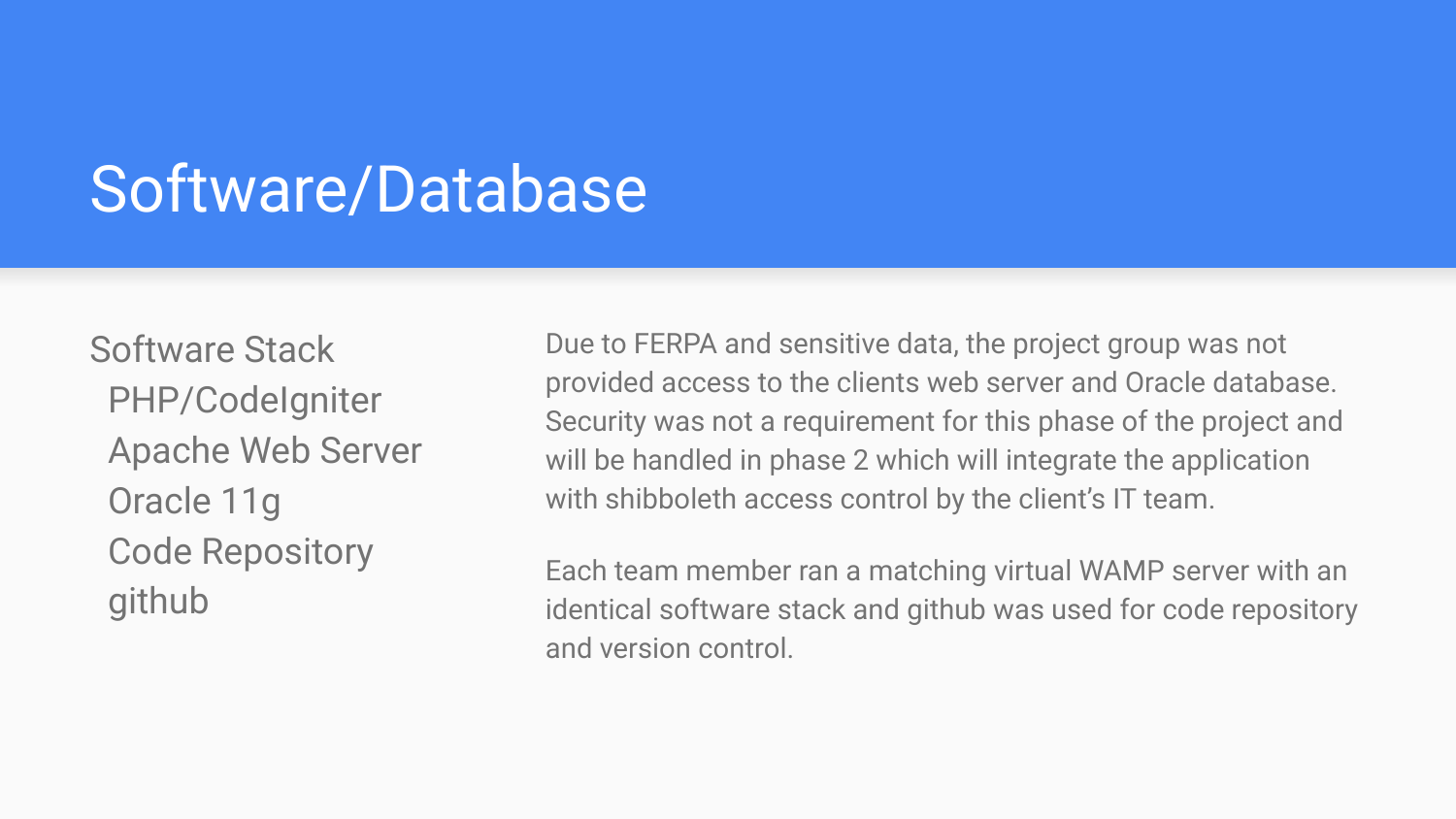

# Software/Database
Software Stack
PHP/CodeIgniter
Apache Web Server
Oracle 11g
Code Repository
github

Due to FERPA and sensitive data, the project group was not provided access to the clients web server and Oracle database.  Security was not a requirement for this phase of the project and will be handled in phase 2 which will integrate the application with shibboleth access control by the client’s IT team.
Each team member ran a matching virtual WAMP server with an identical software stack and github was used for code repository and version control.